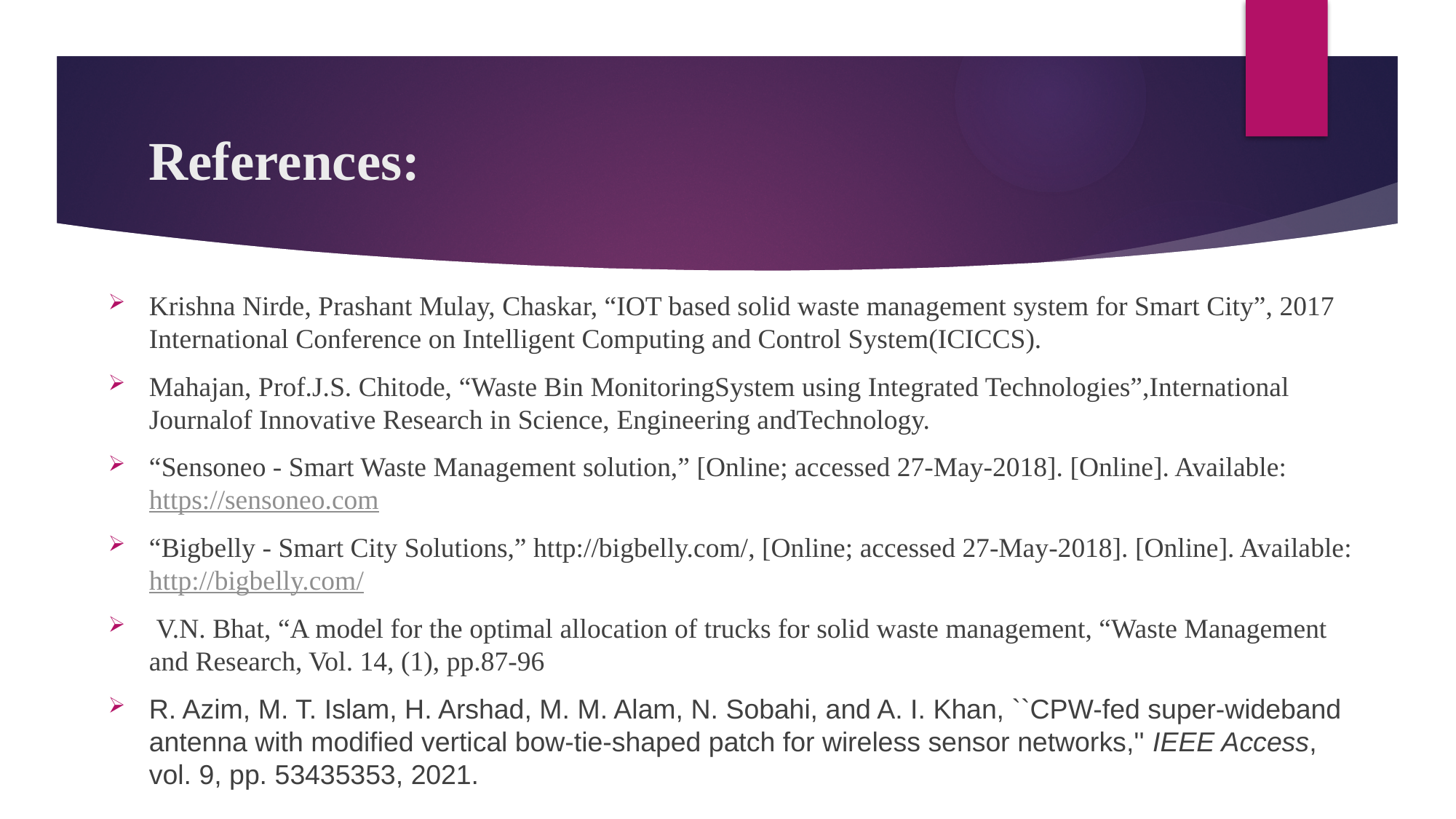

# References:
Krishna Nirde, Prashant Mulay, Chaskar, “IOT based solid waste management system for Smart City”, 2017 International Conference on Intelligent Computing and Control System(ICICCS).
Mahajan, Prof.J.S. Chitode, “Waste Bin MonitoringSystem using Integrated Technologies”,International Journalof Innovative Research in Science, Engineering andTechnology.
“Sensoneo - Smart Waste Management solution,” [Online; accessed 27-May-2018]. [Online]. Available: https://sensoneo.com
“Bigbelly - Smart City Solutions,” http://bigbelly.com/, [Online; accessed 27-May-2018]. [Online]. Available: http://bigbelly.com/
 V.N. Bhat, “A model for the optimal allocation of trucks for solid waste management, “Waste Management and Research, Vol. 14, (1), pp.87-96
R. Azim, M. T. Islam, H. Arshad, M. M. Alam, N. Sobahi, and A. I. Khan, ``CPW-fed super-wideband antenna with modified vertical bow-tie-shaped patch for wireless sensor networks,'' IEEE Access, vol. 9, pp. 53435353, 2021.